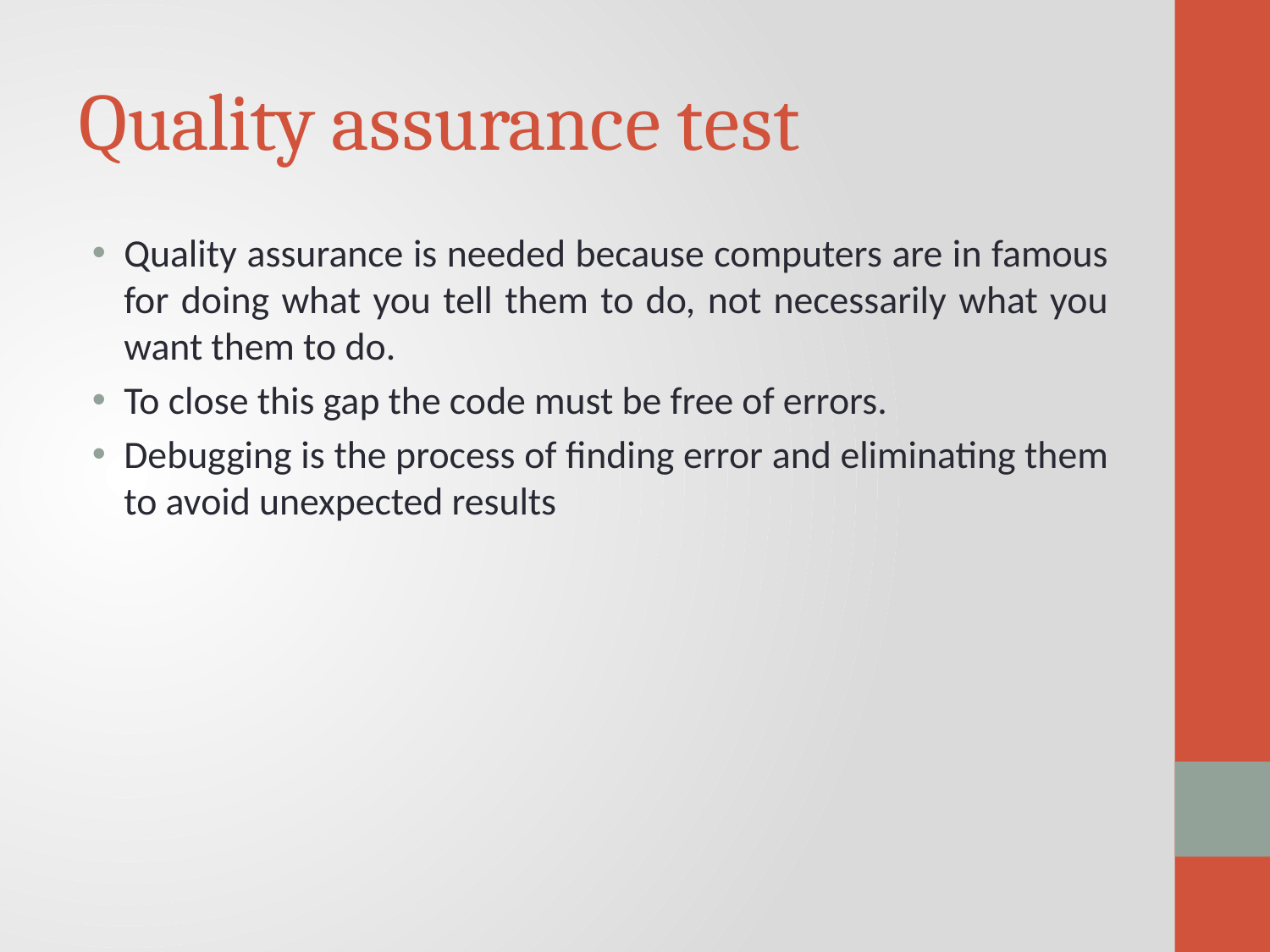

# Quality assurance test
Quality assurance is needed because computers are in famous for doing what you tell them to do, not necessarily what you want them to do.
To close this gap the code must be free of errors.
Debugging is the process of finding error and eliminating them to avoid unexpected results